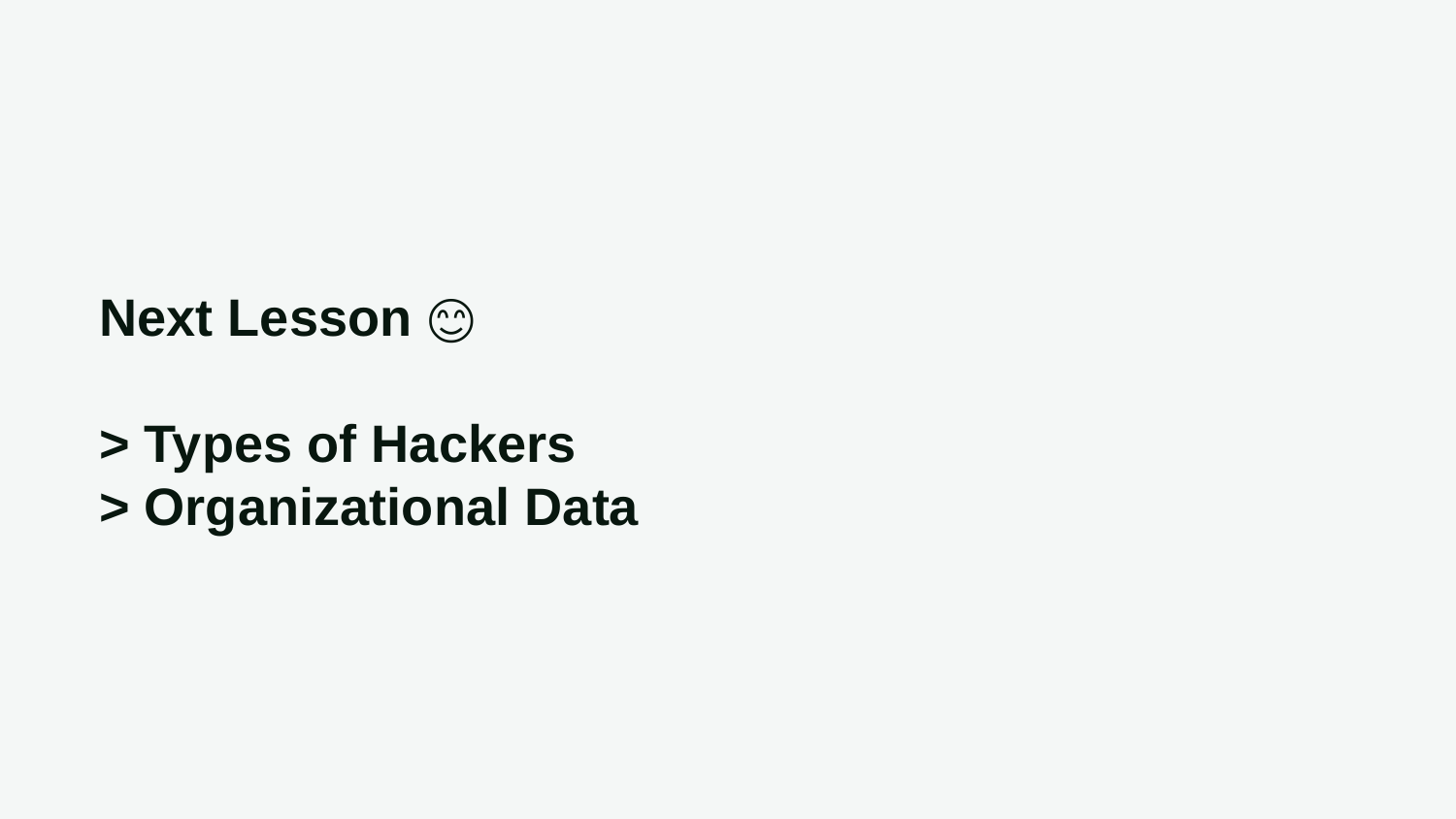

# Next Lesson 😊 > Types of Hackers > Organizational Data